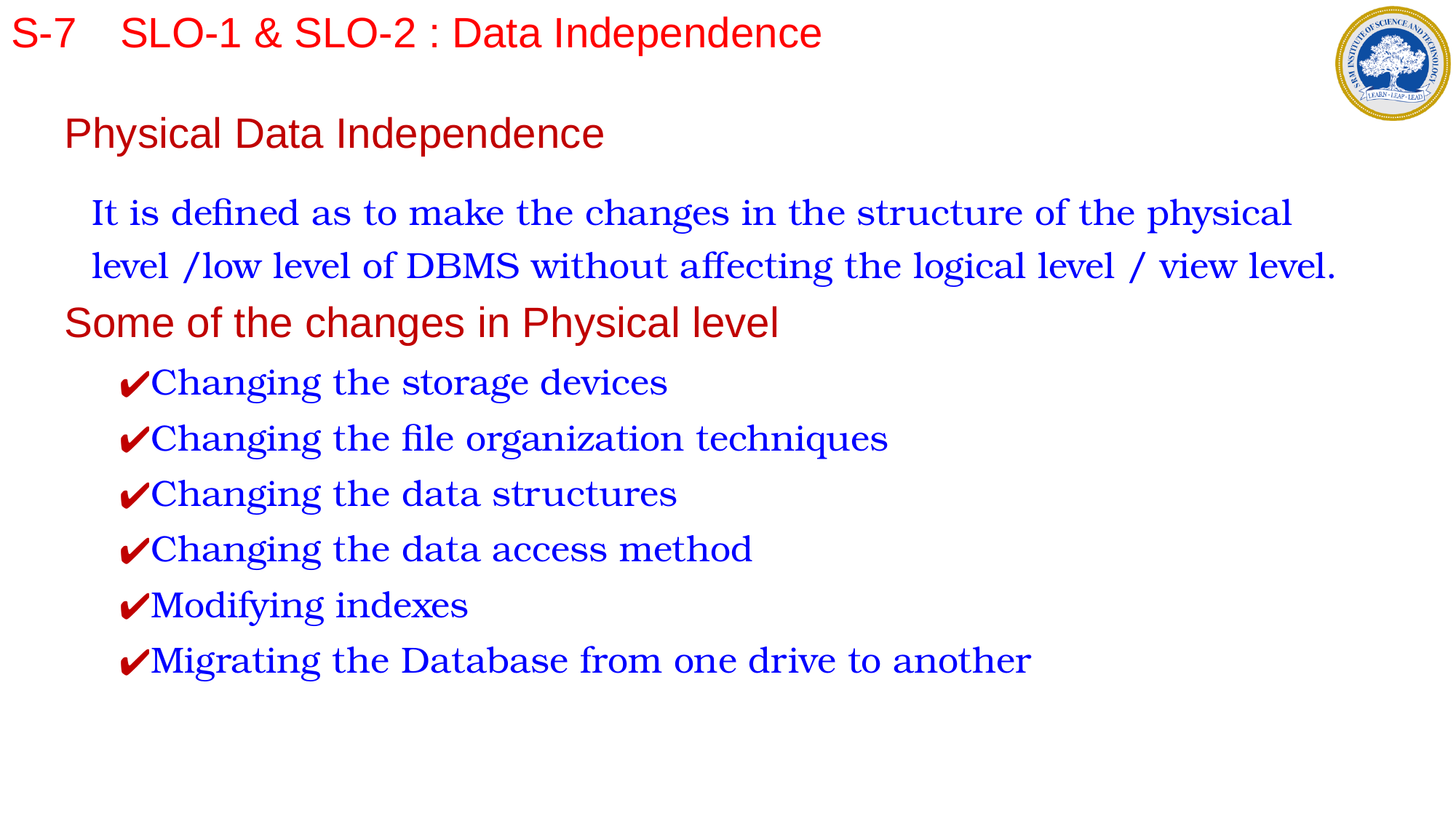

S-7	SLO-1 & SLO-2 : Data Independence
Physical Data Independence
	It is defined as to make the changes in the structure of the physical level /low level of DBMS without affecting the logical level / view level.
Some of the changes in Physical level
Changing the storage devices
Changing the file organization techniques
Changing the data structures
Changing the data access method
Modifying indexes
Migrating the Database from one drive to another